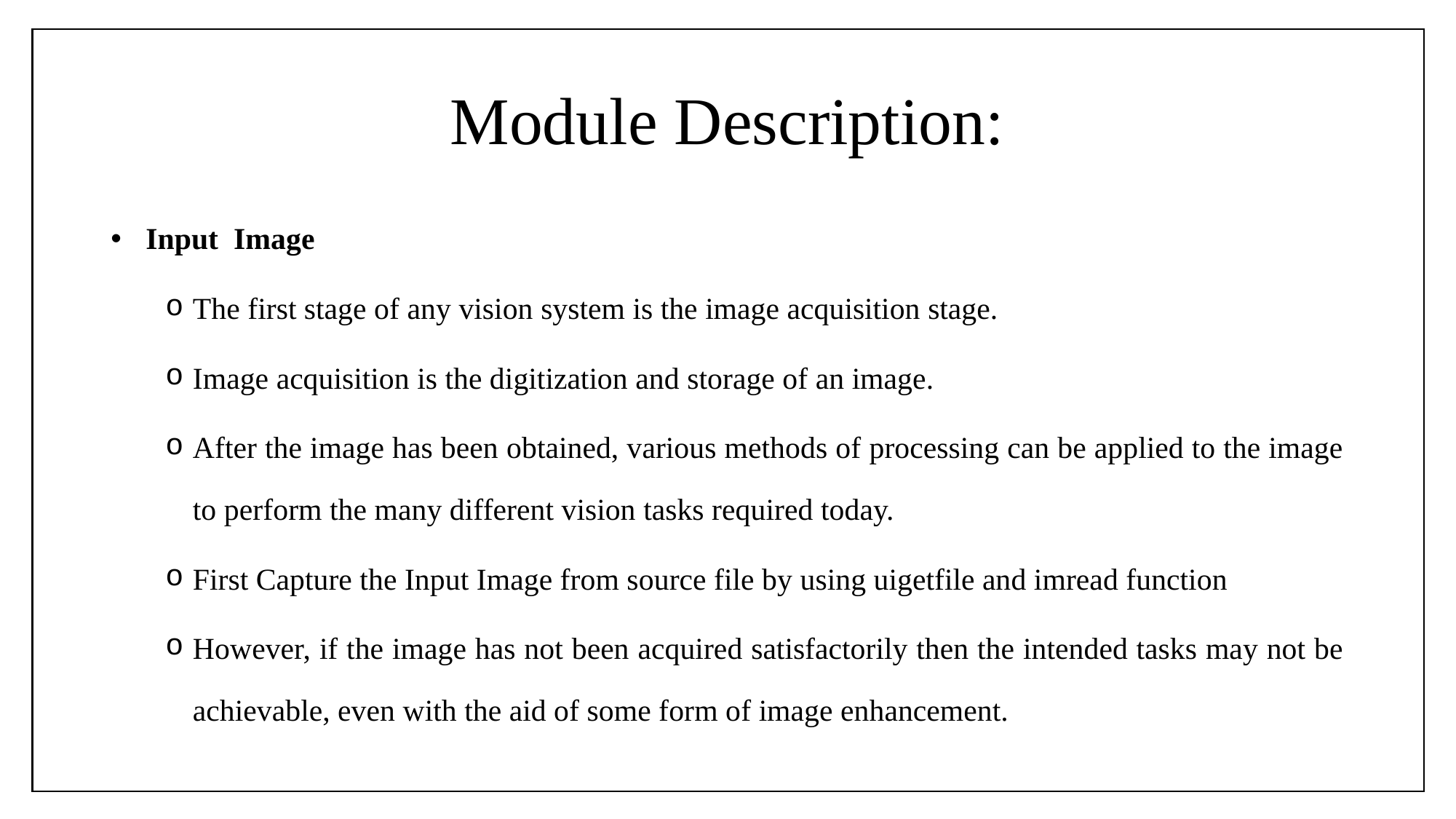

# Module Description:
 Input  Image
The first stage of any vision system is the image acquisition stage.
Image acquisition is the digitization and storage of an image.
After the image has been obtained, various methods of processing can be applied to the image to perform the many different vision tasks required today.
First Capture the Input Image from source file by using uigetfile and imread function
However, if the image has not been acquired satisfactorily then the intended tasks may not be achievable, even with the aid of some form of image enhancement.